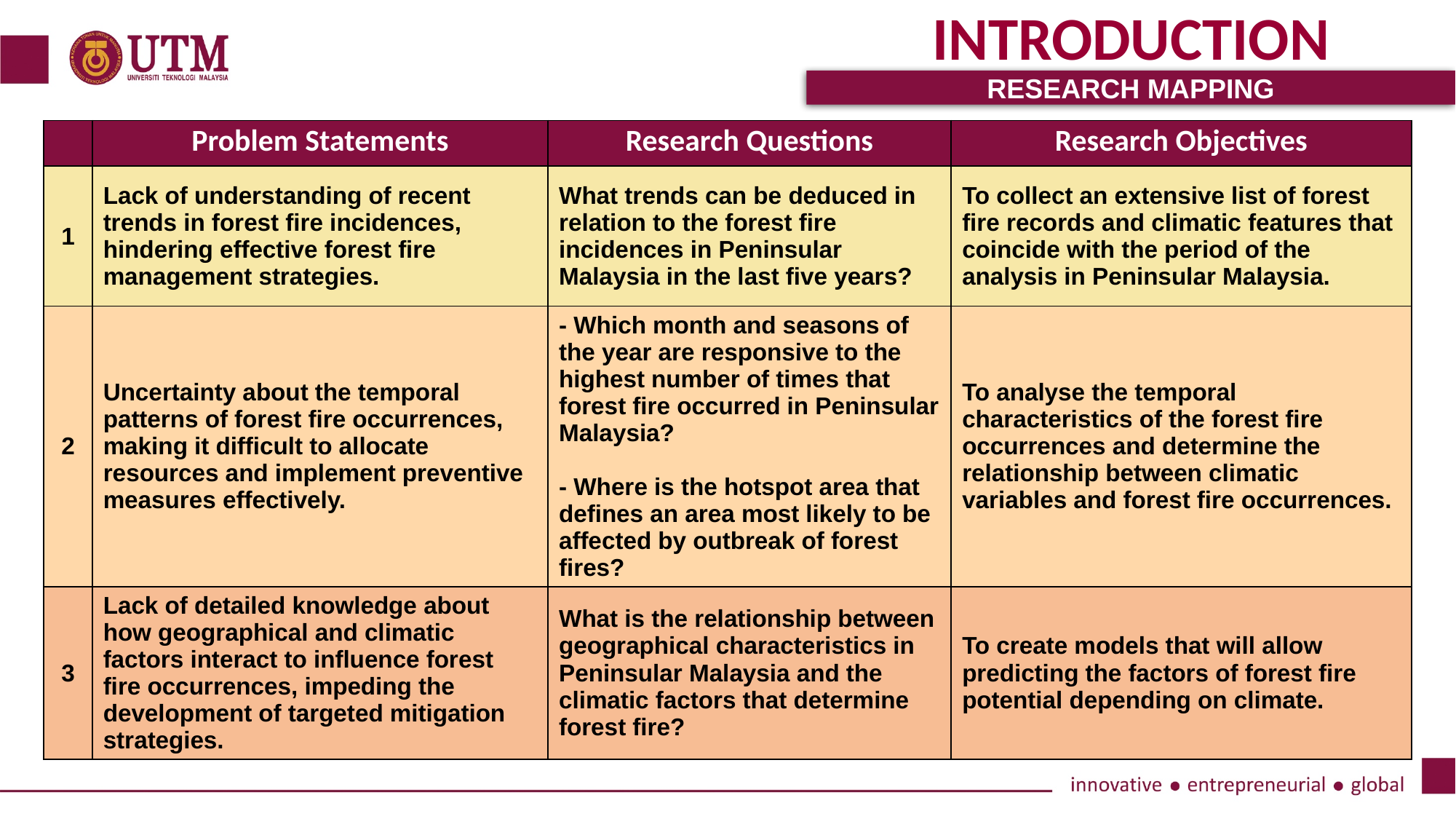

INTRODUCTION
RESEARCH MAPPING
|  | Problem Statements | Research Questions | Research Objectives |
| --- | --- | --- | --- |
| 1 | Lack of understanding of recent trends in forest fire incidences, hindering effective forest fire management strategies. | What trends can be deduced in relation to the forest fire incidences in Peninsular Malaysia in the last five years? | To collect an extensive list of forest fire records and climatic features that coincide with the period of the analysis in Peninsular Malaysia. |
| 2 | Uncertainty about the temporal patterns of forest fire occurrences, making it difficult to allocate resources and implement preventive measures effectively. | - Which month and seasons of the year are responsive to the highest number of times that forest fire occurred in Peninsular Malaysia? - Where is the hotspot area that defines an area most likely to be affected by outbreak of forest fires? | To analyse the temporal characteristics of the forest fire occurrences and determine the relationship between climatic variables and forest fire occurrences. |
| 3 | Lack of detailed knowledge about how geographical and climatic factors interact to influence forest fire occurrences, impeding the development of targeted mitigation strategies. | What is the relationship between geographical characteristics in Peninsular Malaysia and the climatic factors that determine forest fire? | To create models that will allow predicting the factors of forest fire potential depending on climate. |